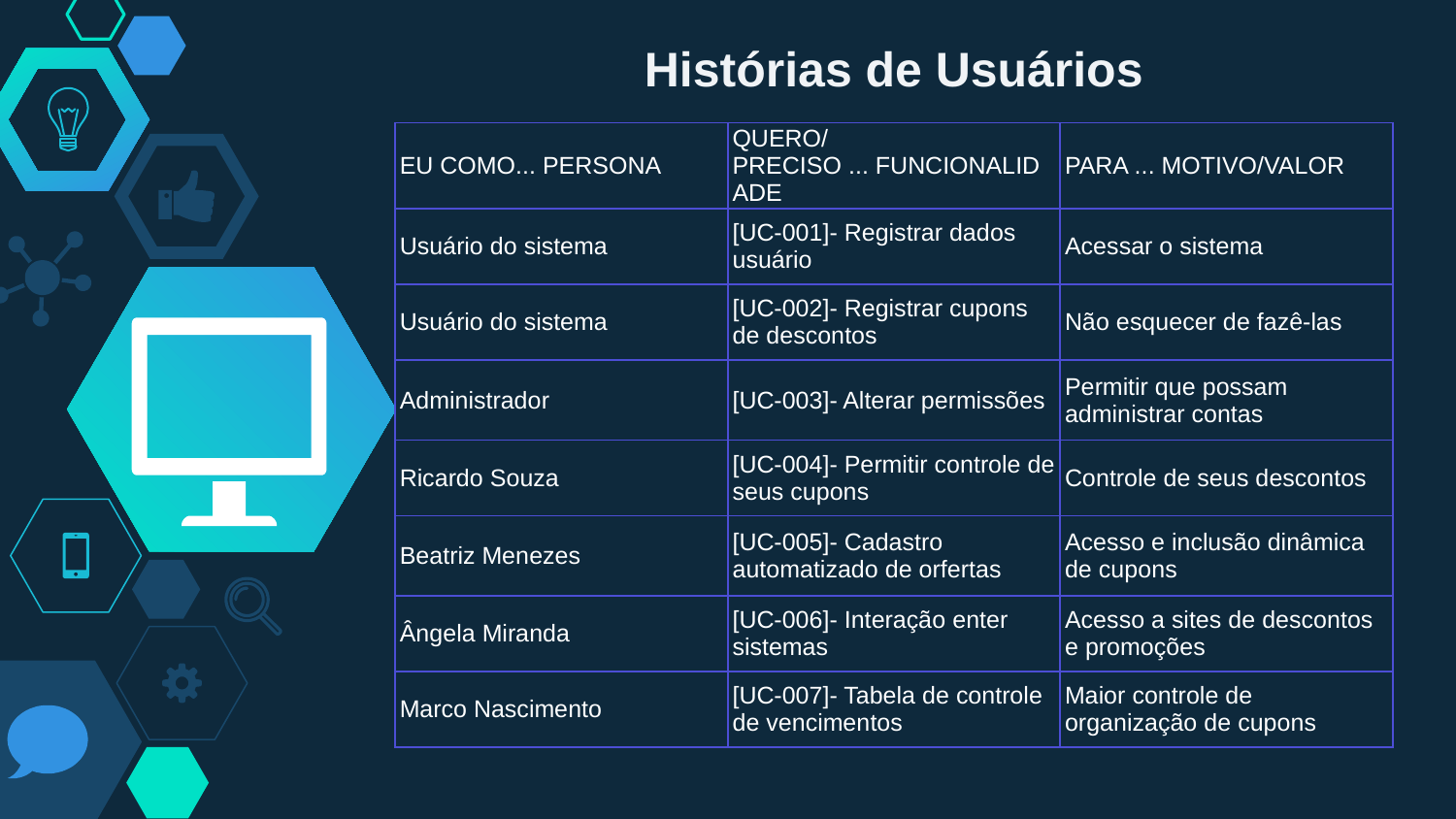

Histórias de Usuários
| EU COMO... PERSONA | QUERO/PRECISO ... FUNCIONALIDADE | PARA ... MOTIVO/VALOR |
| --- | --- | --- |
| Usuário do sistema | [UC-001]- Registrar dados usuário | Acessar o sistema |
| Usuário do sistema | [UC-002]- Registrar cupons de descontos | Não esquecer de fazê-las |
| Administrador | [UC-003]- Alterar permissões | Permitir que possam administrar contas |
| Ricardo Souza | [UC-004]- Permitir controle de seus cupons | Controle de seus descontos |
| Beatriz Menezes | [UC-005]- Cadastro automatizado de orfertas | Acesso e inclusão dinâmica de cupons |
| Ângela Miranda | [UC-006]- Interação enter sistemas | Acesso a sites de descontos e promoções |
| Marco Nascimento | [UC-007]- Tabela de controle de vencimentos | Maior controle de organização de cupons |